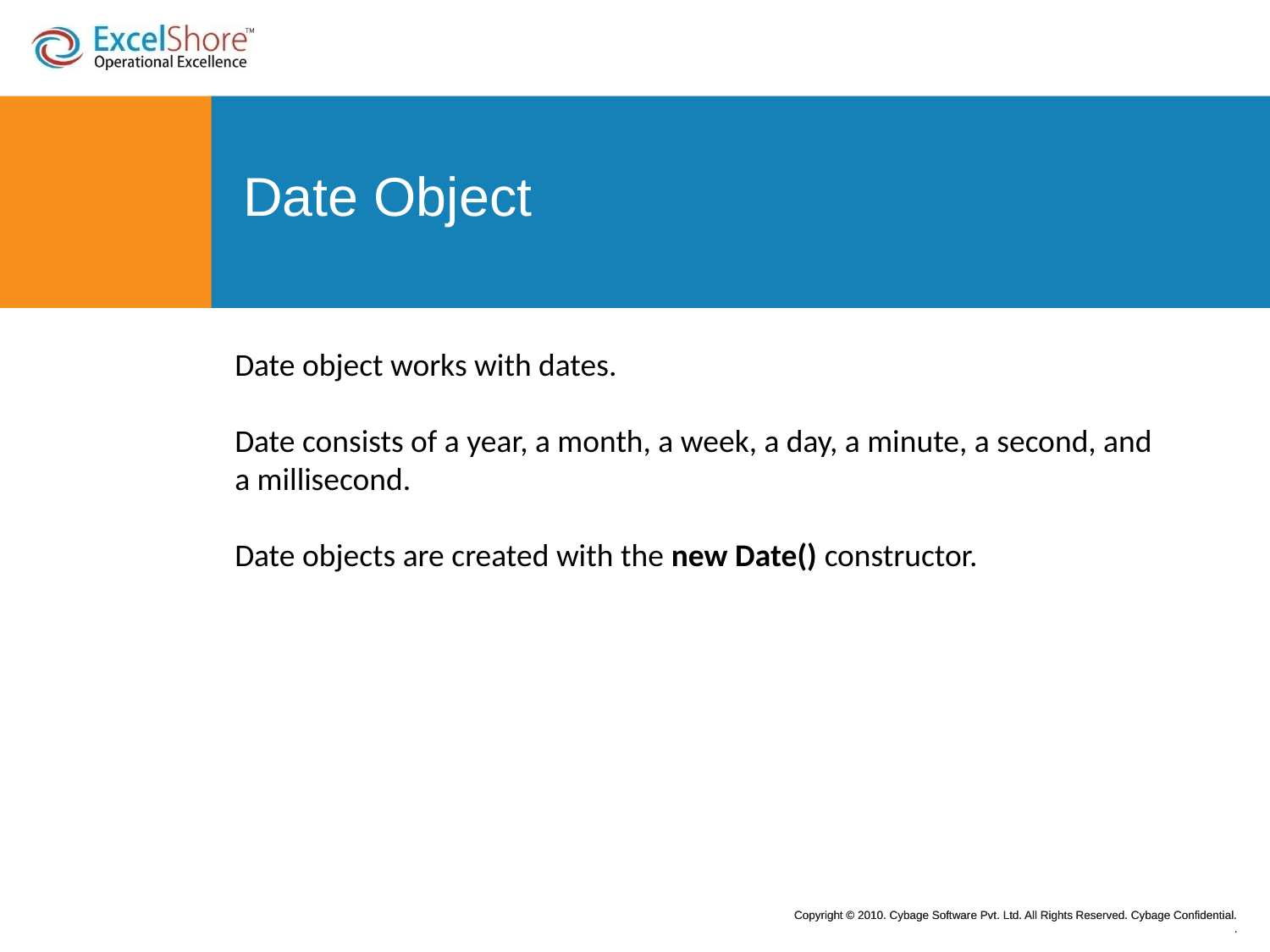

# Date Object
Date object works with dates.

Date consists of a year, a month, a week, a day, a minute, a second, and a millisecond.

Date objects are created with the new Date() constructor.